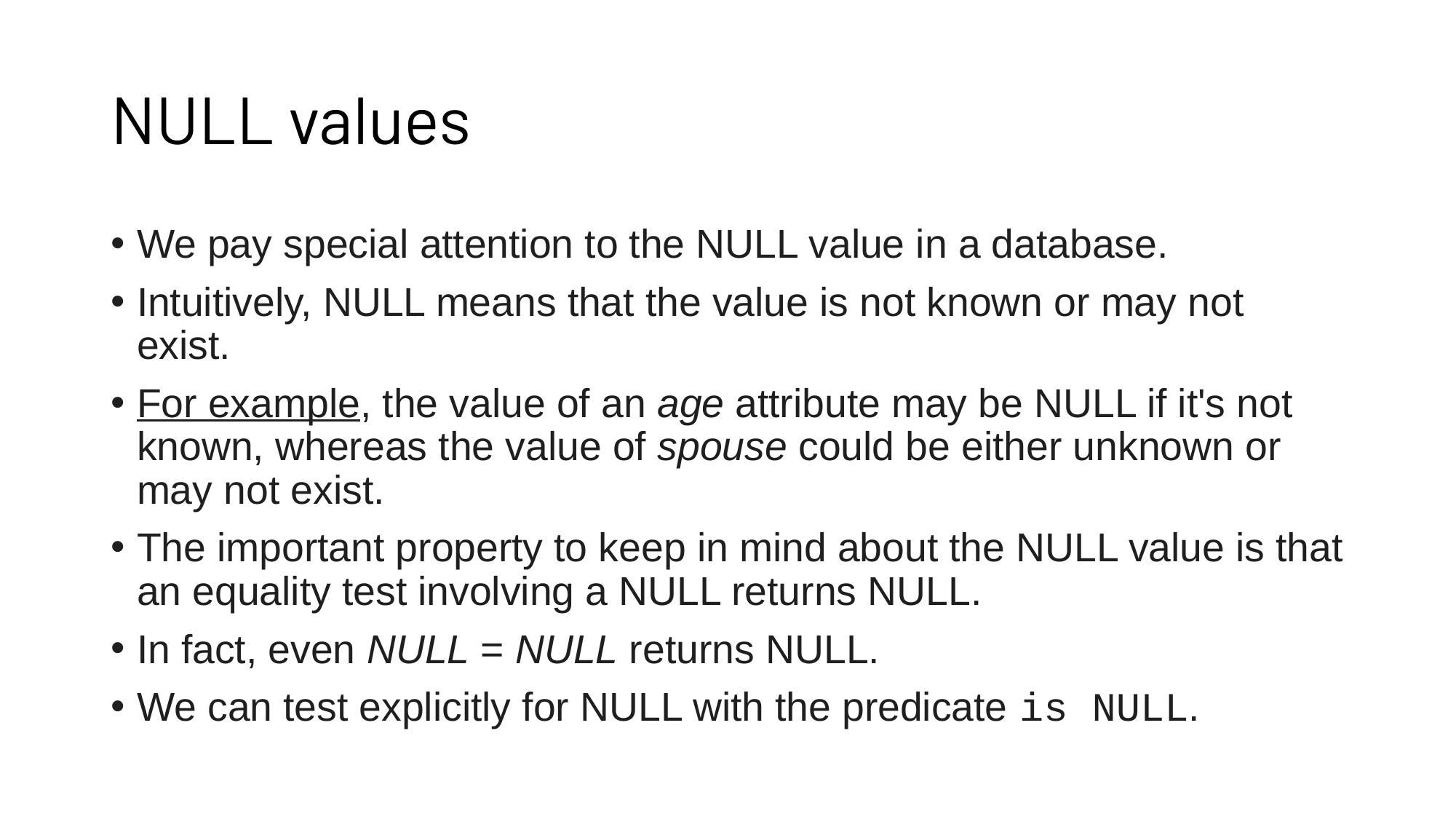

# NULL values
We pay special attention to the NULL value in a database.
Intuitively, NULL means that the value is not known or may not exist.
For example, the value of an age attribute may be NULL if it's not known, whereas the value of spouse could be either unknown or may not exist.
The important property to keep in mind about the NULL value is that an equality test involving a NULL returns NULL.
In fact, even NULL = NULL returns NULL.
We can test explicitly for NULL with the predicate is NULL.